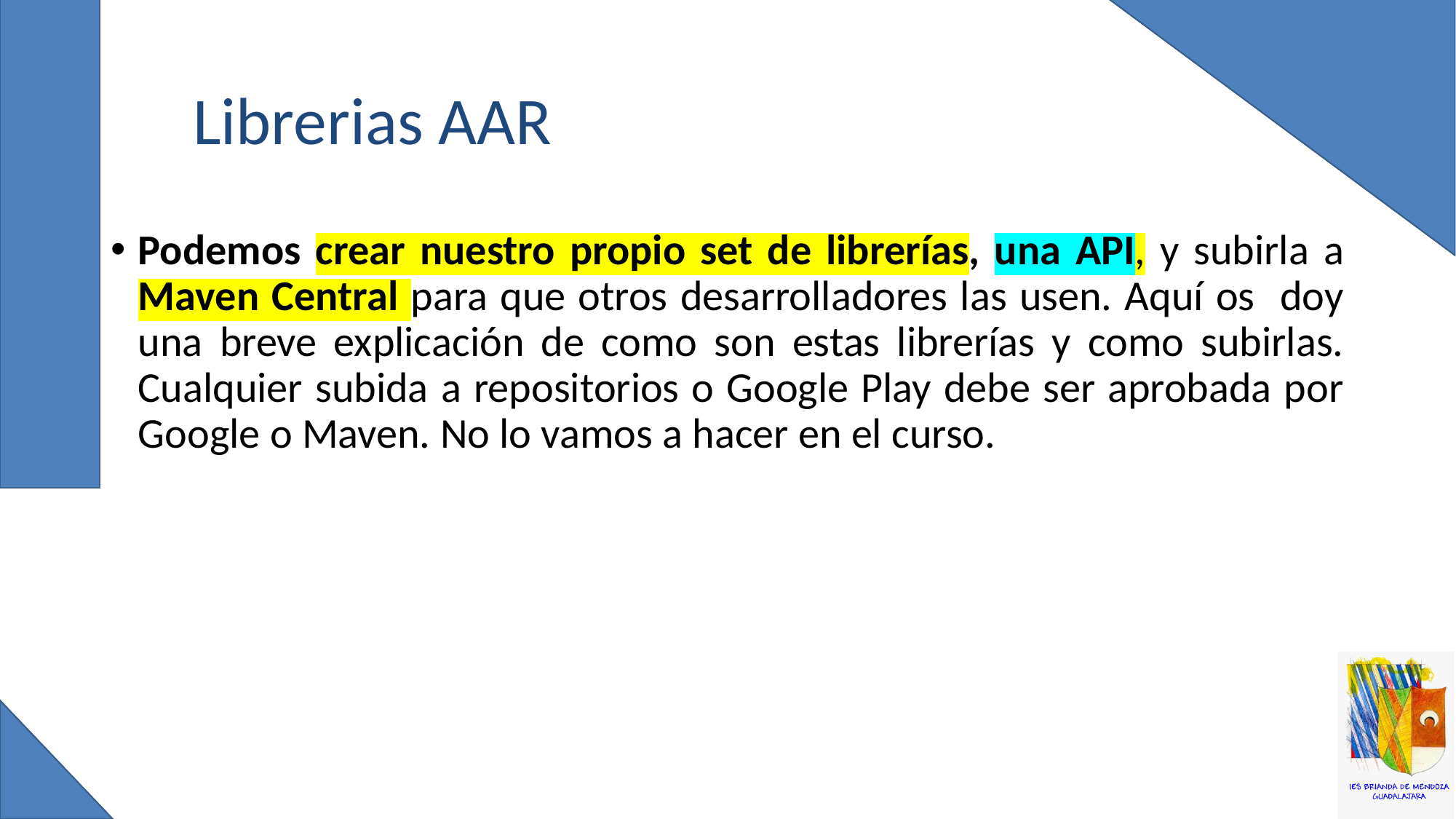

# Librerias AAR
Podemos crear nuestro propio set de librerías, una API, y subirla a Maven Central para que otros desarrolladores las usen. Aquí os  doy una breve explicación de como son estas librerías y como subirlas. Cualquier subida a repositorios o Google Play debe ser aprobada por Google o Maven. No lo vamos a hacer en el curso.